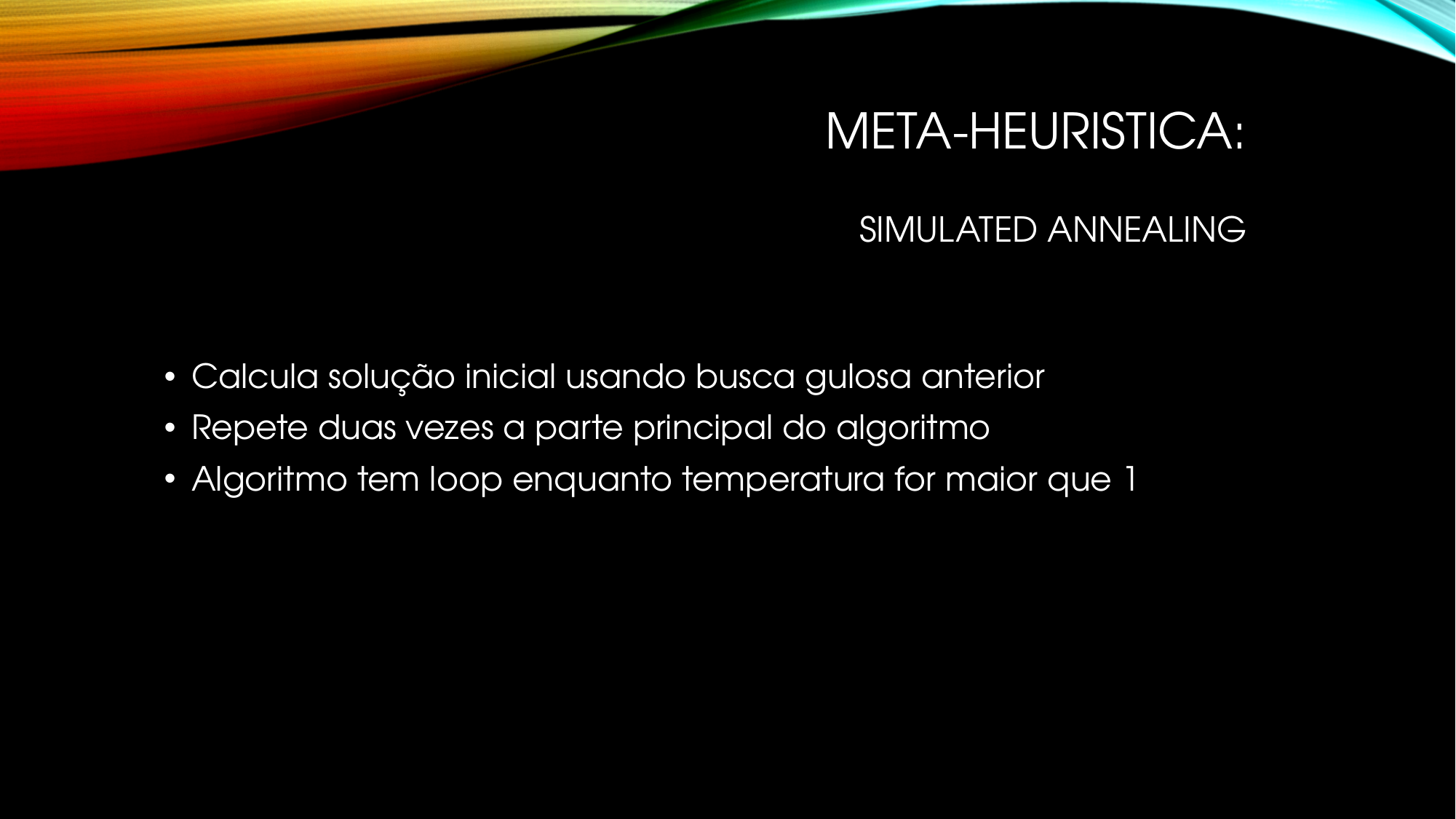

# Meta-heuristica: Simulated annealing
Calcula solução inicial usando busca gulosa anterior
Repete duas vezes a parte principal do algoritmo
Algoritmo tem loop enquanto temperatura for maior que 1